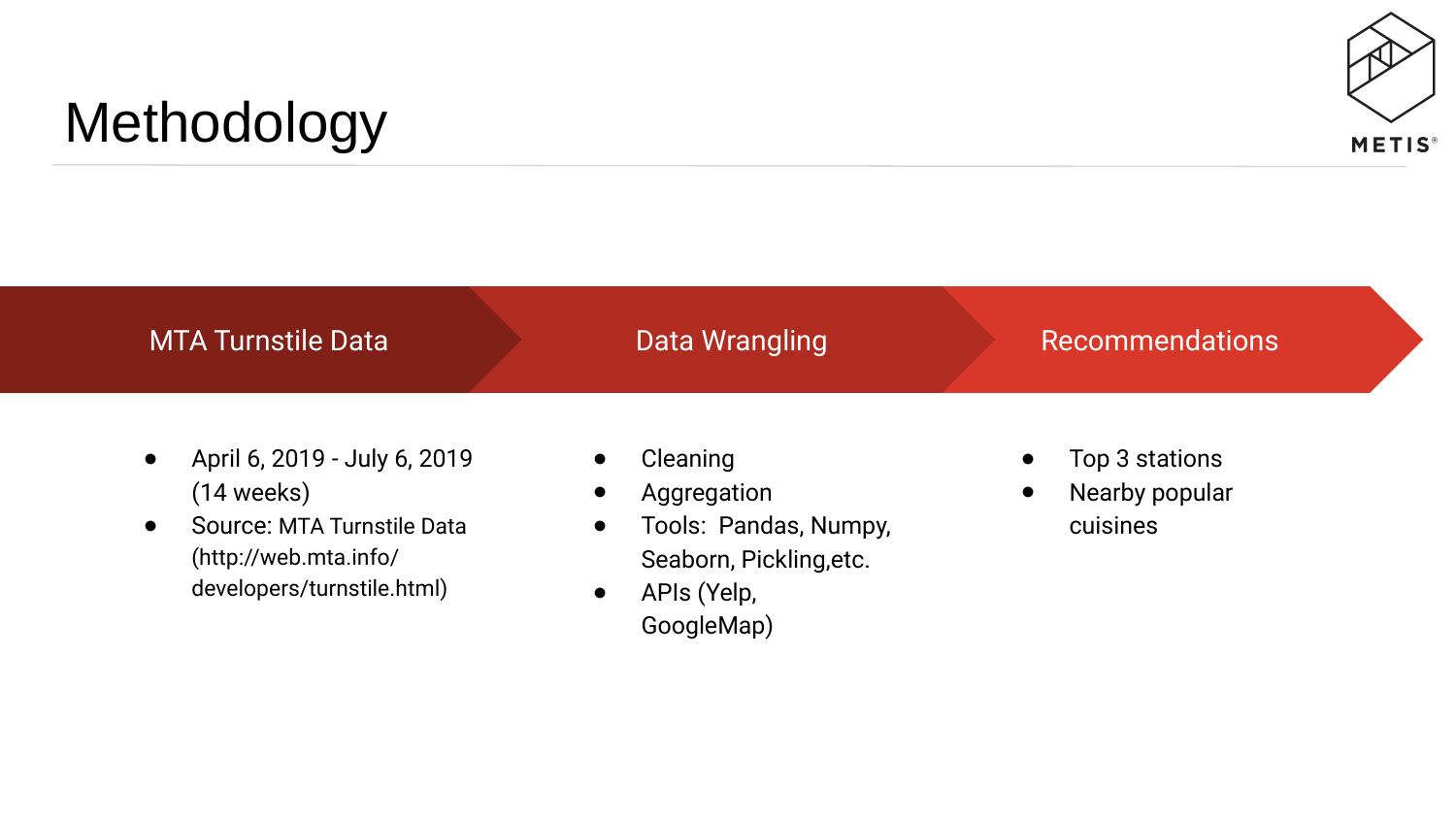

# Methodology
Data Wrangling
Cleaning
Aggregation
Tools:  Pandas, Numpy, Seaborn, Pickling,etc.
APIs (Yelp, GoogleMap)
Recommendations
Top 3 stations
Nearby popular cuisines
MTA Turnstile Data
April 6, 2019 - July 6, 2019
(14 weeks)
Source: MTA Turnstile Data
(http://web.mta.info/developers/turnstile.html)